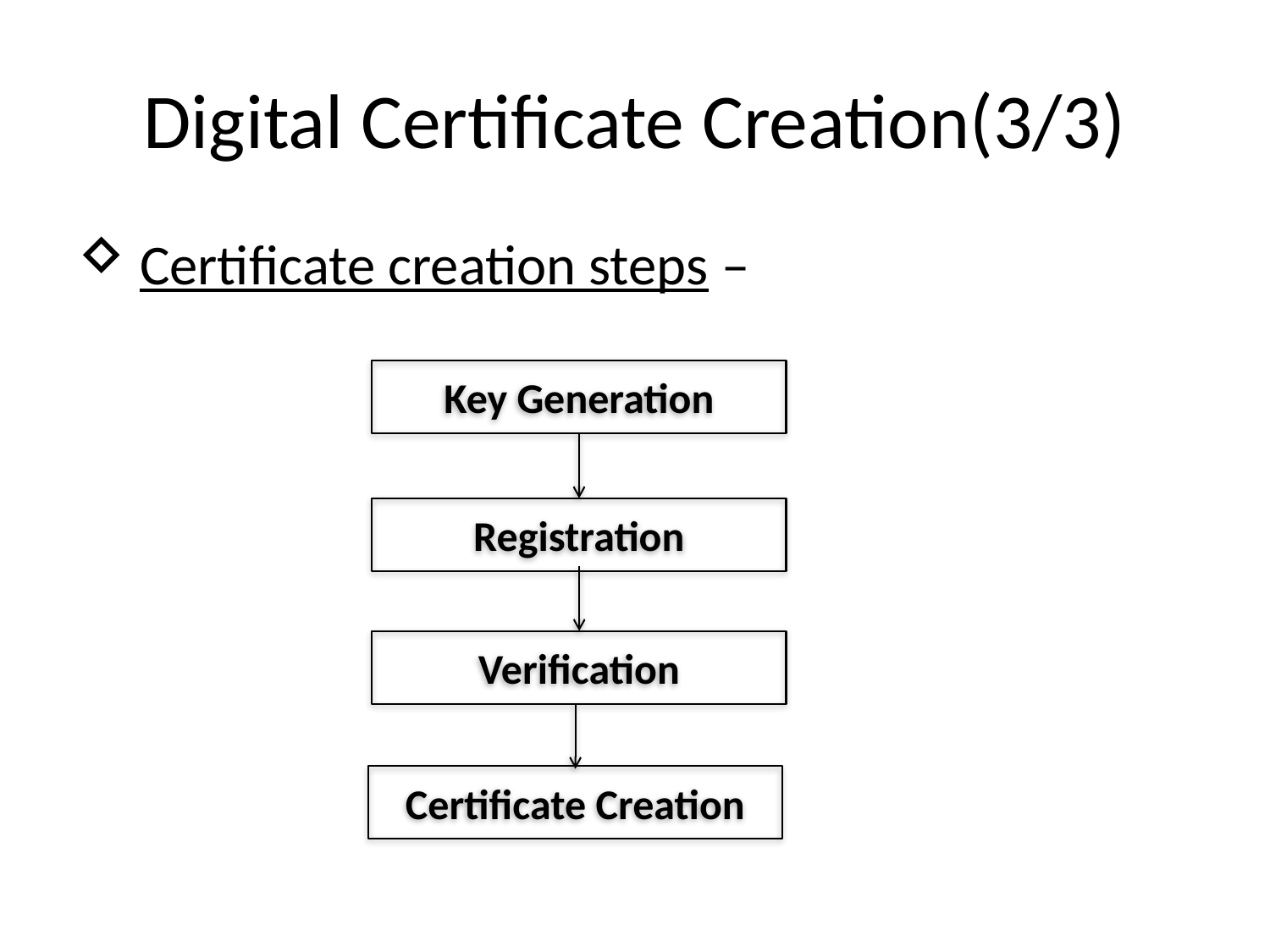

# Digital Certificate Creation(3/3)
 Certificate creation steps –

Key Generation
Registration
Verification
Certificate Creation